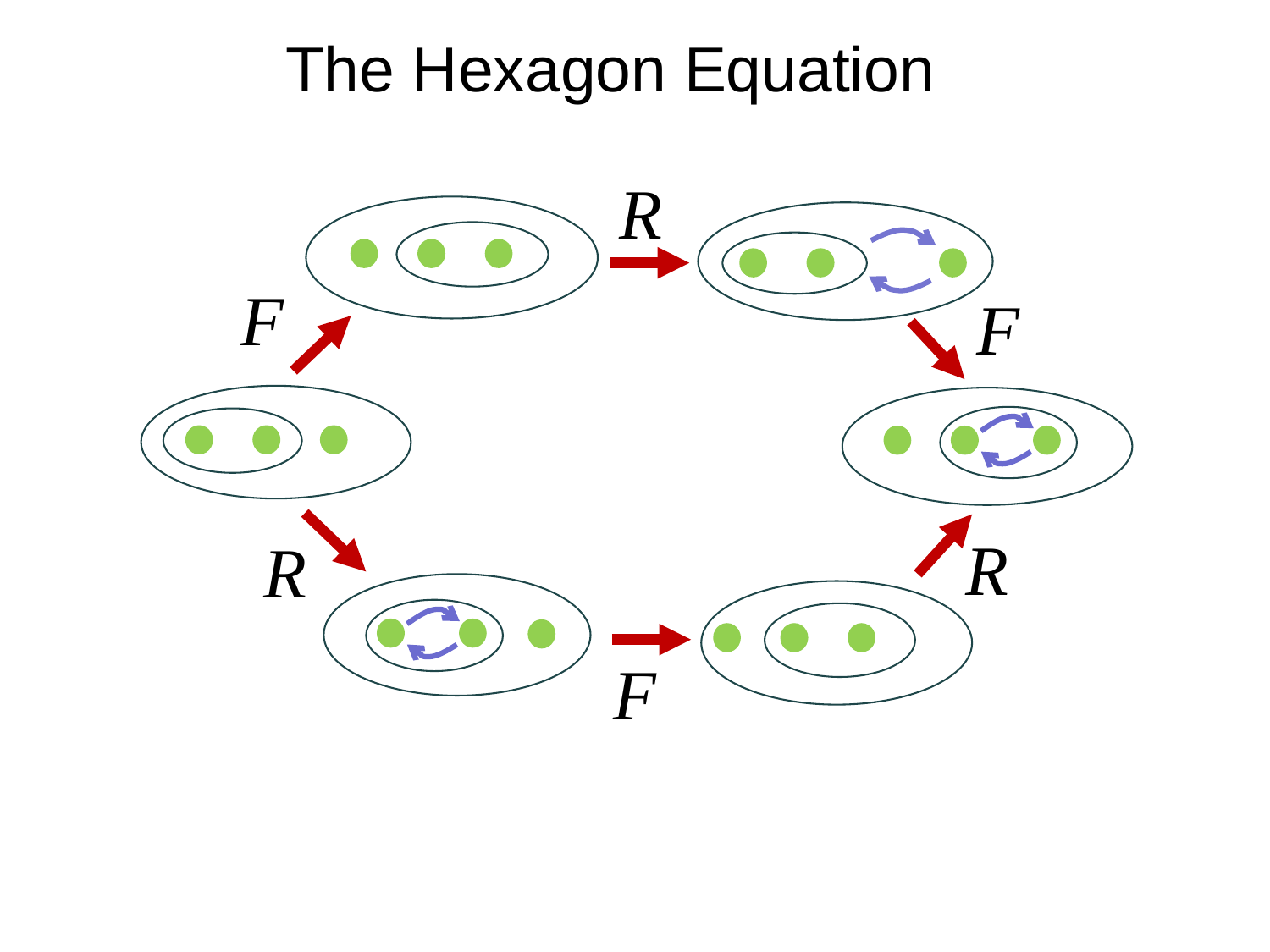

The Hexagon Equation
R

F

F

R
R

F